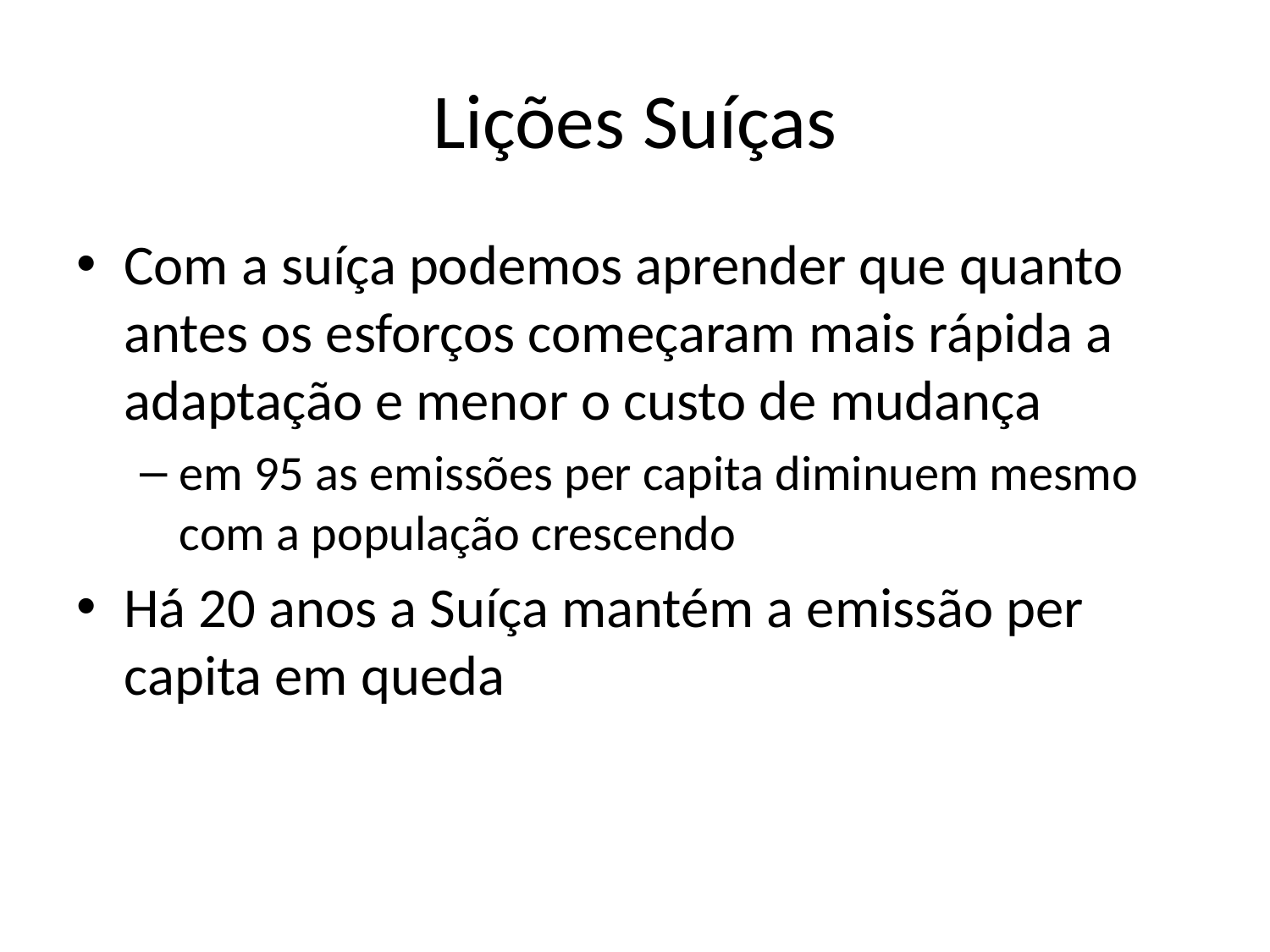

# Lições Suíças
Com a suíça podemos aprender que quanto antes os esforços começaram mais rápida a adaptação e menor o custo de mudança
em 95 as emissões per capita diminuem mesmo com a população crescendo
Há 20 anos a Suíça mantém a emissão per capita em queda